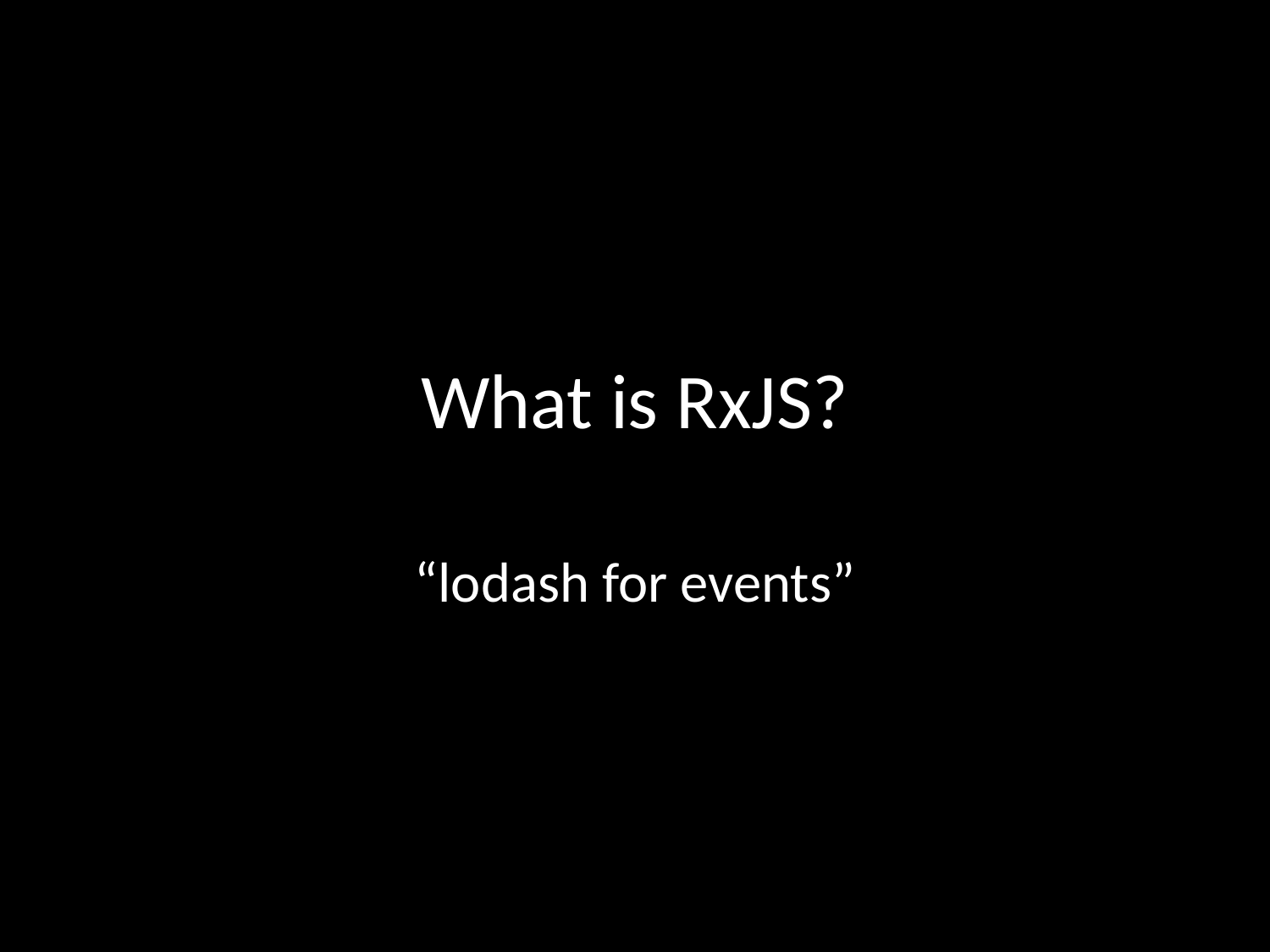

# What is RxJS?
“lodash for events”